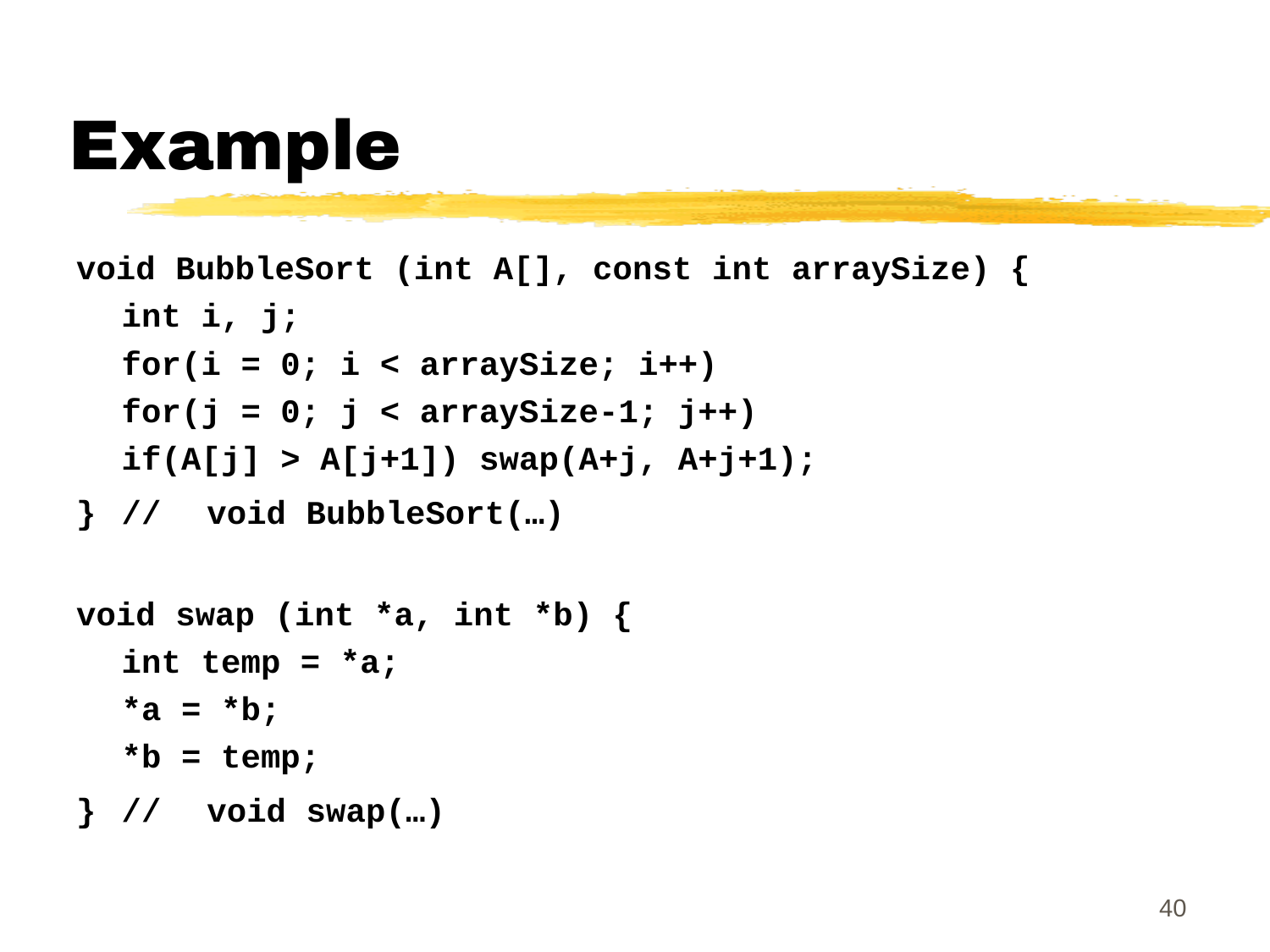

# Example
void BubbleSort (int A[], const int arraySize) {
int i, j;
for(i = 0; i < arraySize; i++)
	for(j = 0; j < arraySize-1; j++)
		if(A[j] > A[j+1]) swap(A+j, A+j+1);
}	//	void BubbleSort(…)

void swap (int *a, int *b) {
int temp = *a;
*a = *b;
*b = temp;
}	//	void swap(…)
40